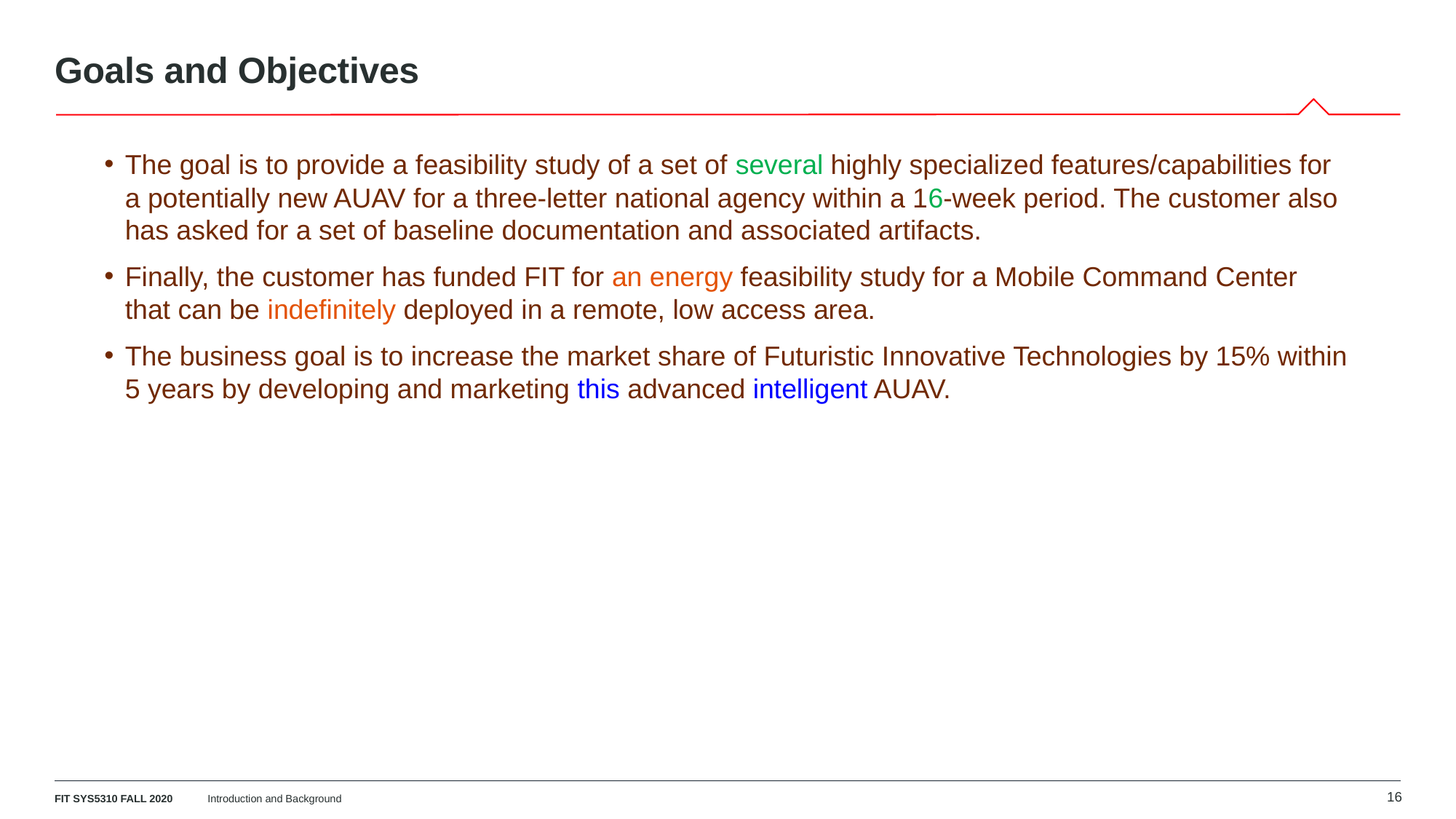

# Goals and Objectives
The goal is to provide a feasibility study of a set of several highly specialized features/capabilities for a potentially new AUAV for a three-letter national agency within a 16-week period. The customer also has asked for a set of baseline documentation and associated artifacts.
Finally, the customer has funded FIT for an energy feasibility study for a Mobile Command Center  that can be indefinitely deployed in a remote, low access area.
The business goal is to increase the market share of Futuristic Innovative Technologies by 15% within 5 years by developing and marketing this advanced intelligent AUAV.